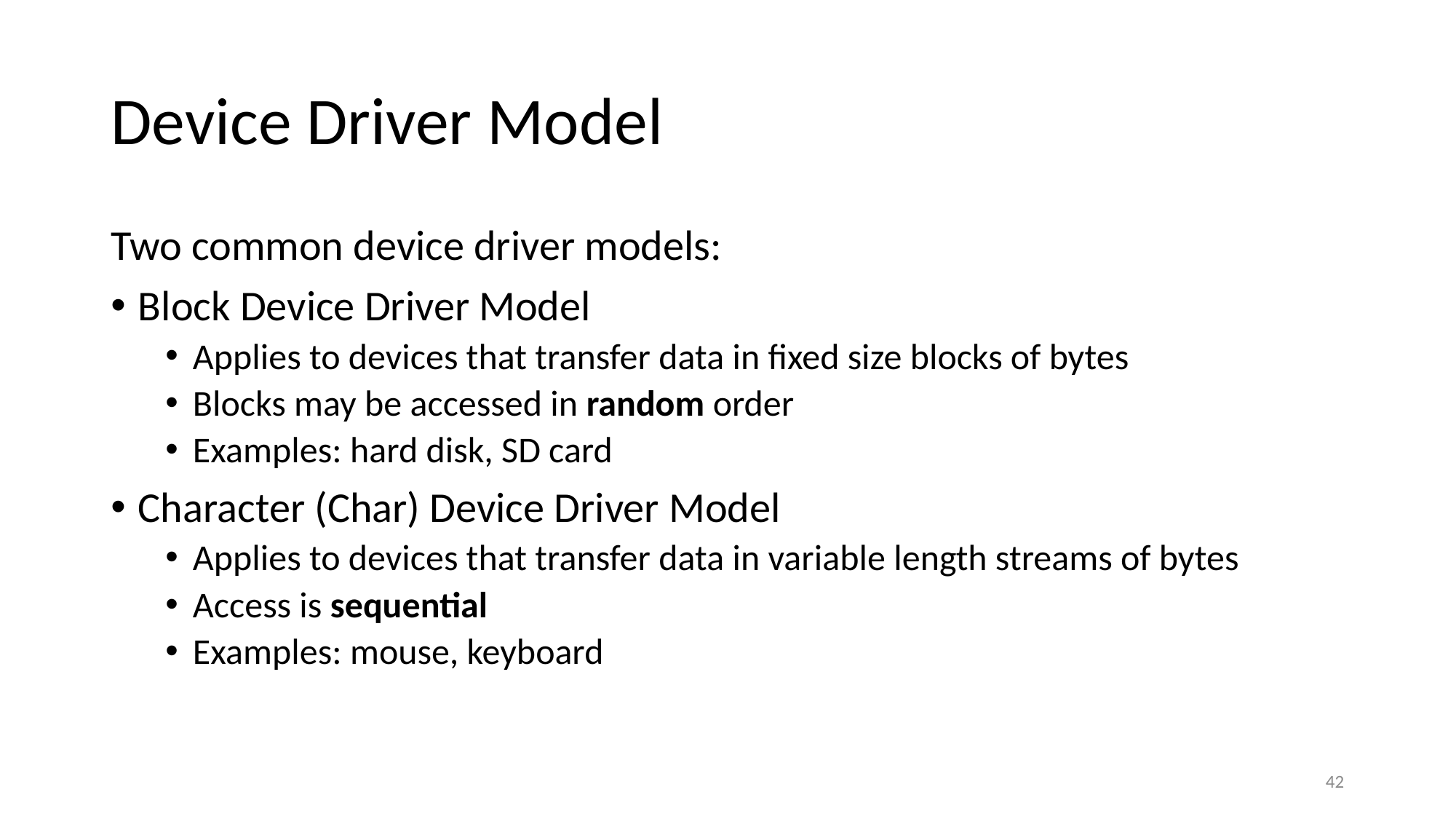

# Device Driver Model
Two common device driver models:
Block Device Driver Model
Applies to devices that transfer data in fixed size blocks of bytes
Blocks may be accessed in random order
Examples: hard disk, SD card
Character (Char) Device Driver Model
Applies to devices that transfer data in variable length streams of bytes
Access is sequential
Examples: mouse, keyboard

42